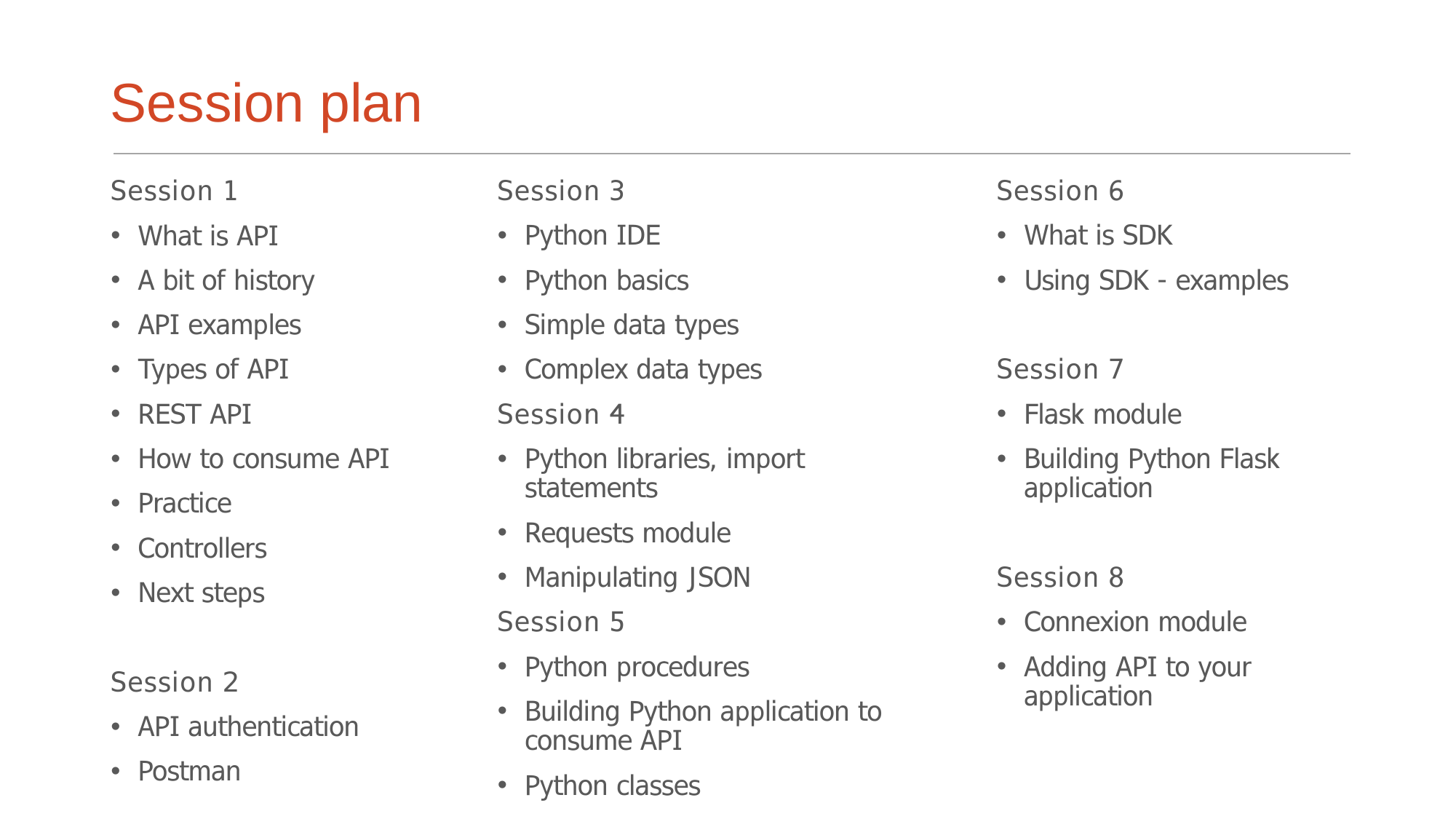

# Session plan
Session 1
What is API
A bit of history
API examples
Types of API
REST API
How to consume API
Practice
Controllers
Next steps

Session 2
API authentication
Postman

Session 3
Python IDE
Python basics
Simple data types
Complex data types
Session 4
Python libraries, import statements
Requests module
Manipulating JSON
Session 5
Python procedures
Building Python application to consume API
Python classes

Session 6
What is SDK
Using SDK - examples

Session 7
Flask module
Building Python Flask application

Session 8
Connexion module
Adding API to your application